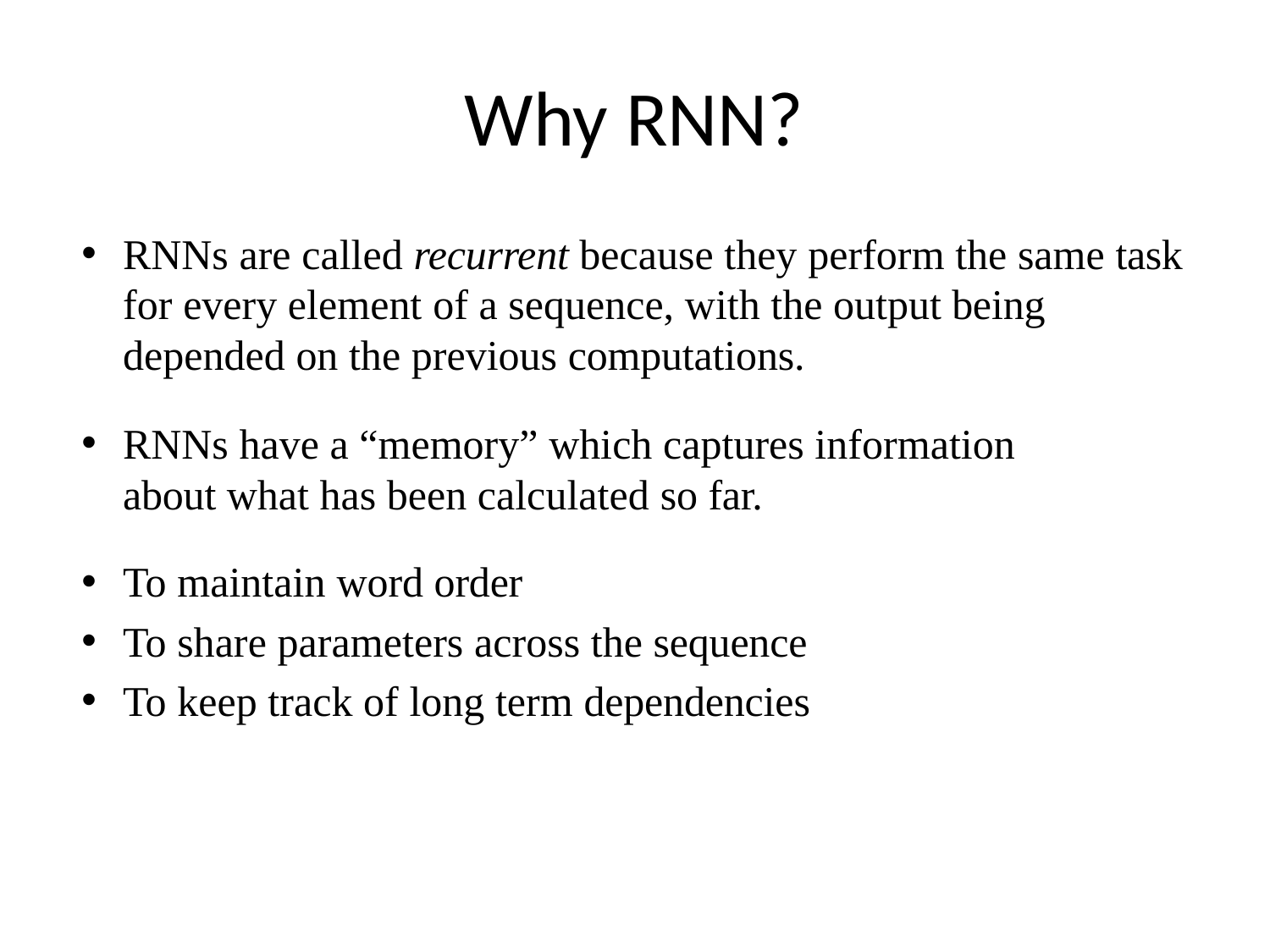

# Why RNN?
RNNs are called recurrent because they perform the same task for every element of a sequence, with the output being depended on the previous computations.
RNNs have a “memory” which captures information about what has been calculated so far.
To maintain word order
To share parameters across the sequence
To keep track of long term dependencies